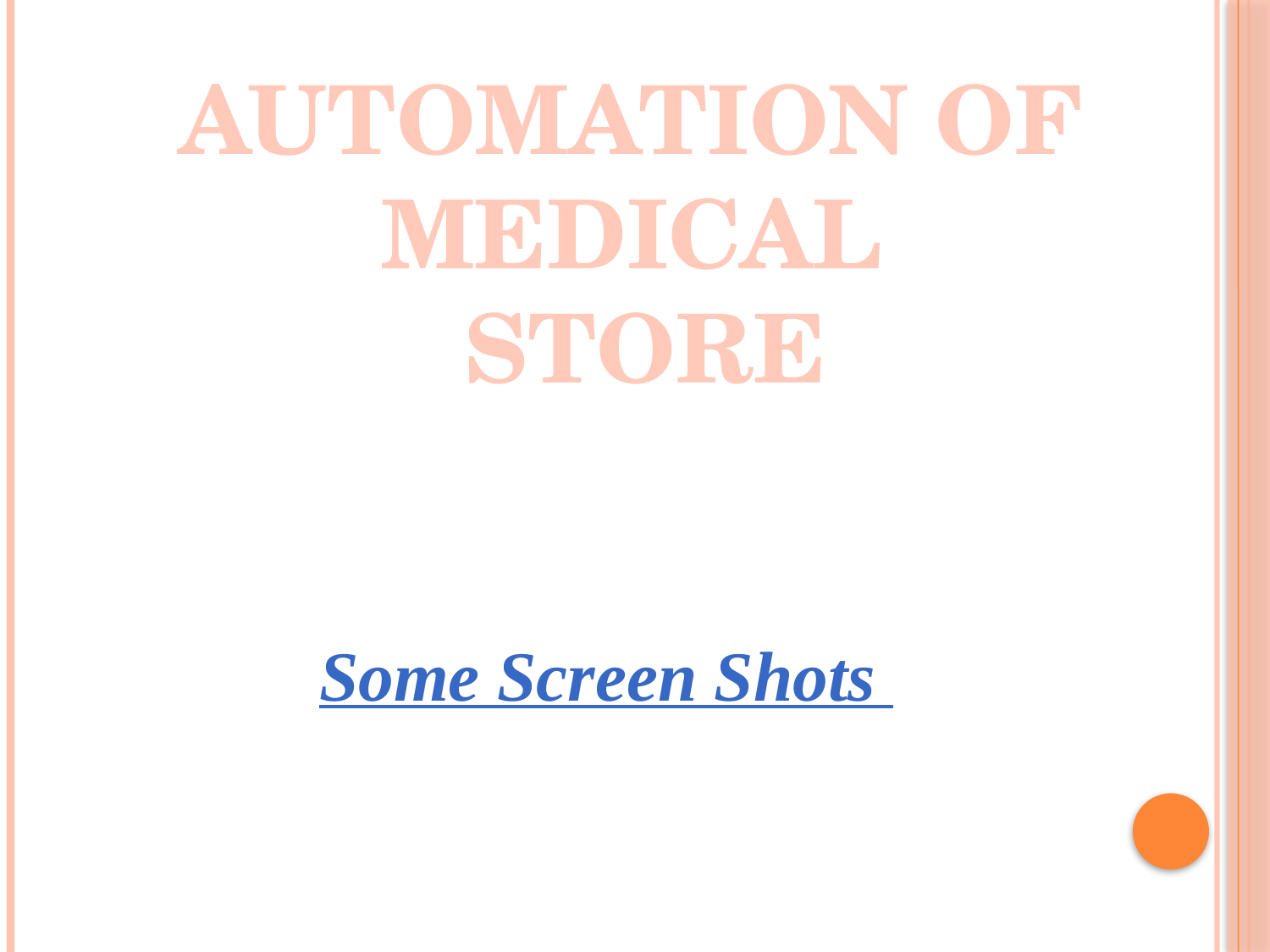

AUTOMATION OF
MEDICAL
STORE
Some Screen Shots